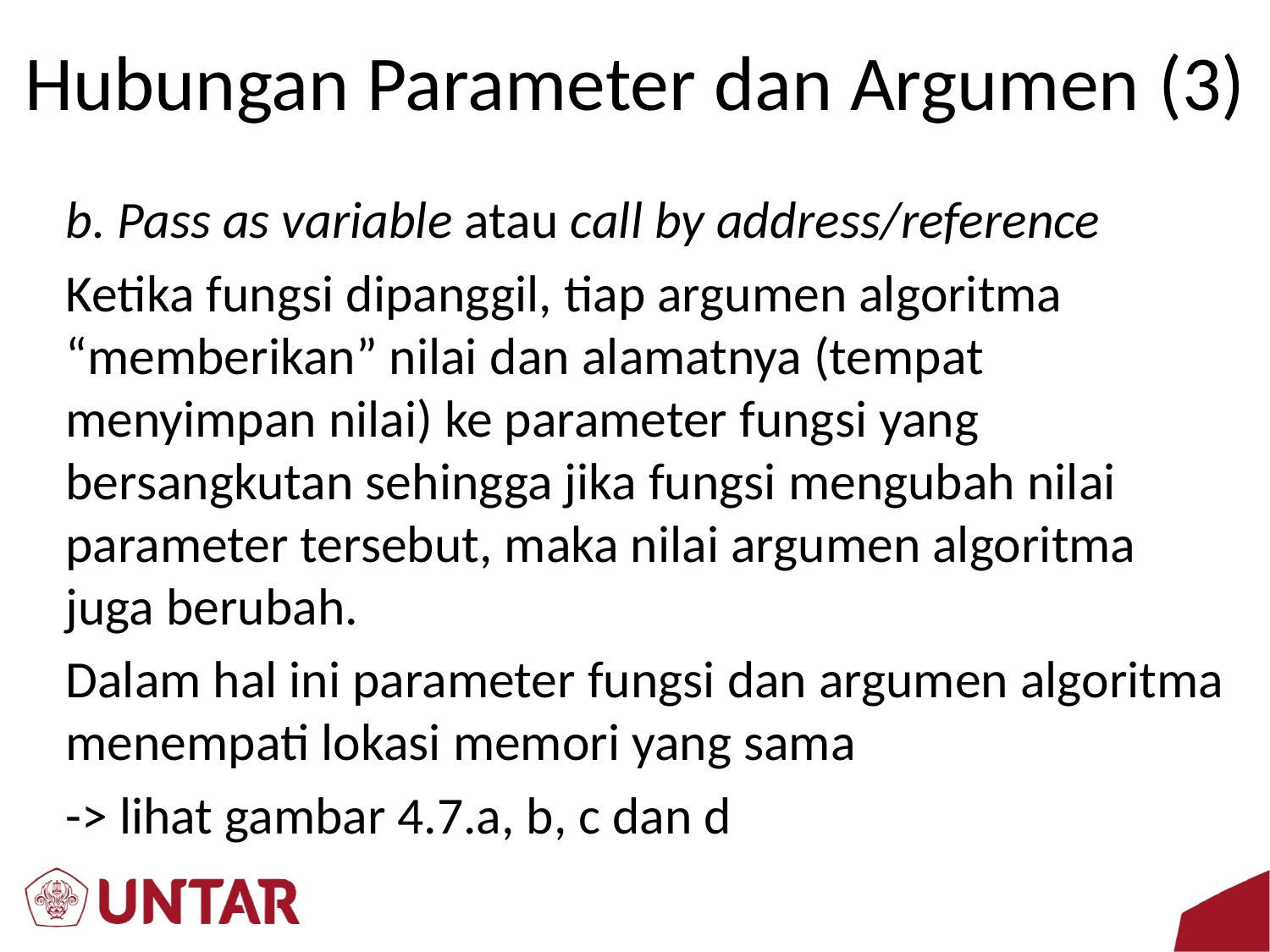

# Hubungan Parameter dan Argumen (3)
b. Pass as variable atau call by address/reference
Ketika fungsi dipanggil, tiap argumen algoritma “memberikan” nilai dan alamatnya (tempat menyimpan nilai) ke parameter fungsi yang bersangkutan sehingga jika fungsi mengubah nilai parameter tersebut, maka nilai argumen algoritma juga berubah.
Dalam hal ini parameter fungsi dan argumen algoritma menempati lokasi memori yang sama
-> lihat gambar 4.7.a, b, c dan d